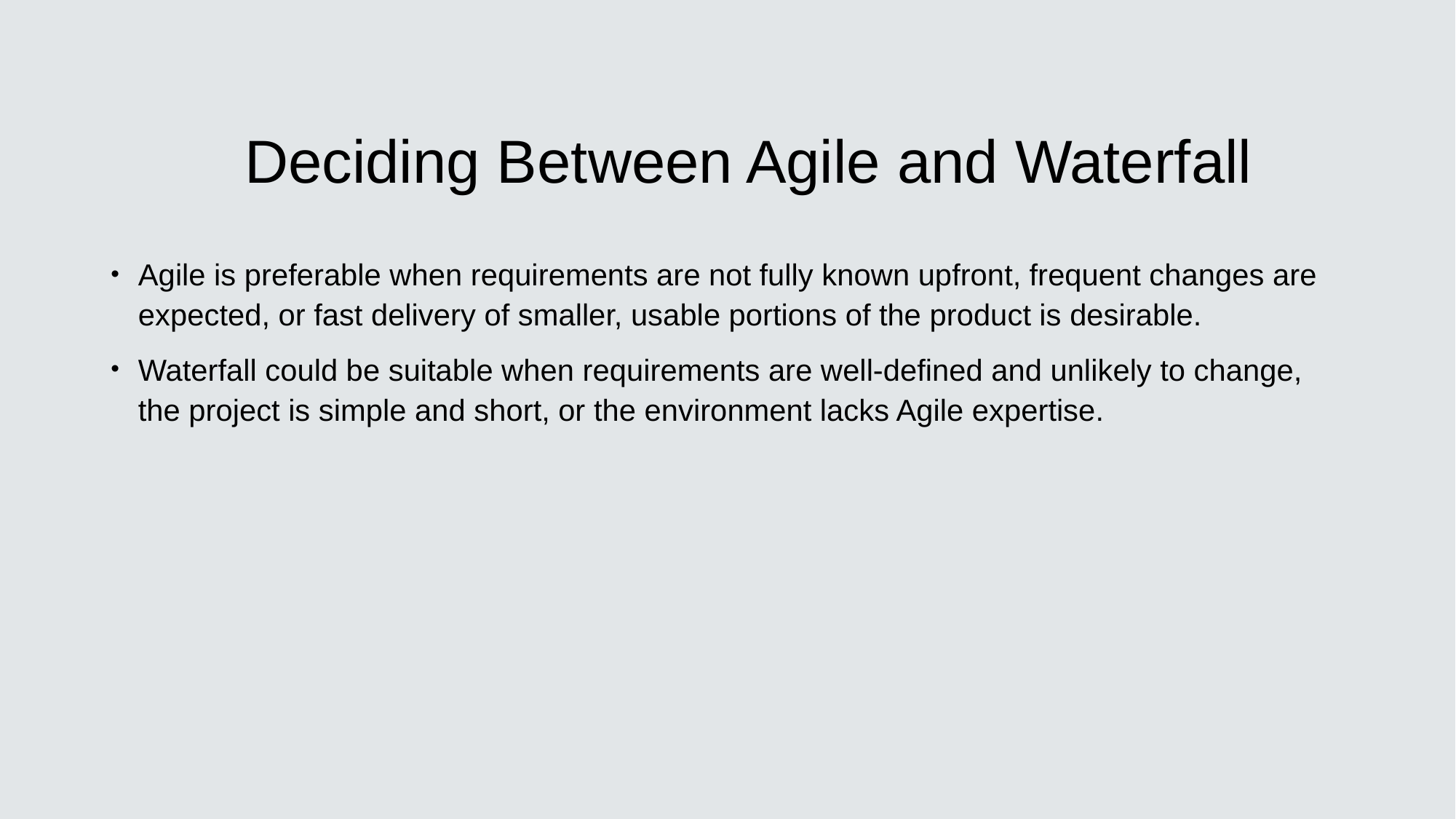

# Deciding Between Agile and Waterfall
Agile is preferable when requirements are not fully known upfront, frequent changes are expected, or fast delivery of smaller, usable portions of the product is desirable.
Waterfall could be suitable when requirements are well-defined and unlikely to change, the project is simple and short, or the environment lacks Agile expertise.